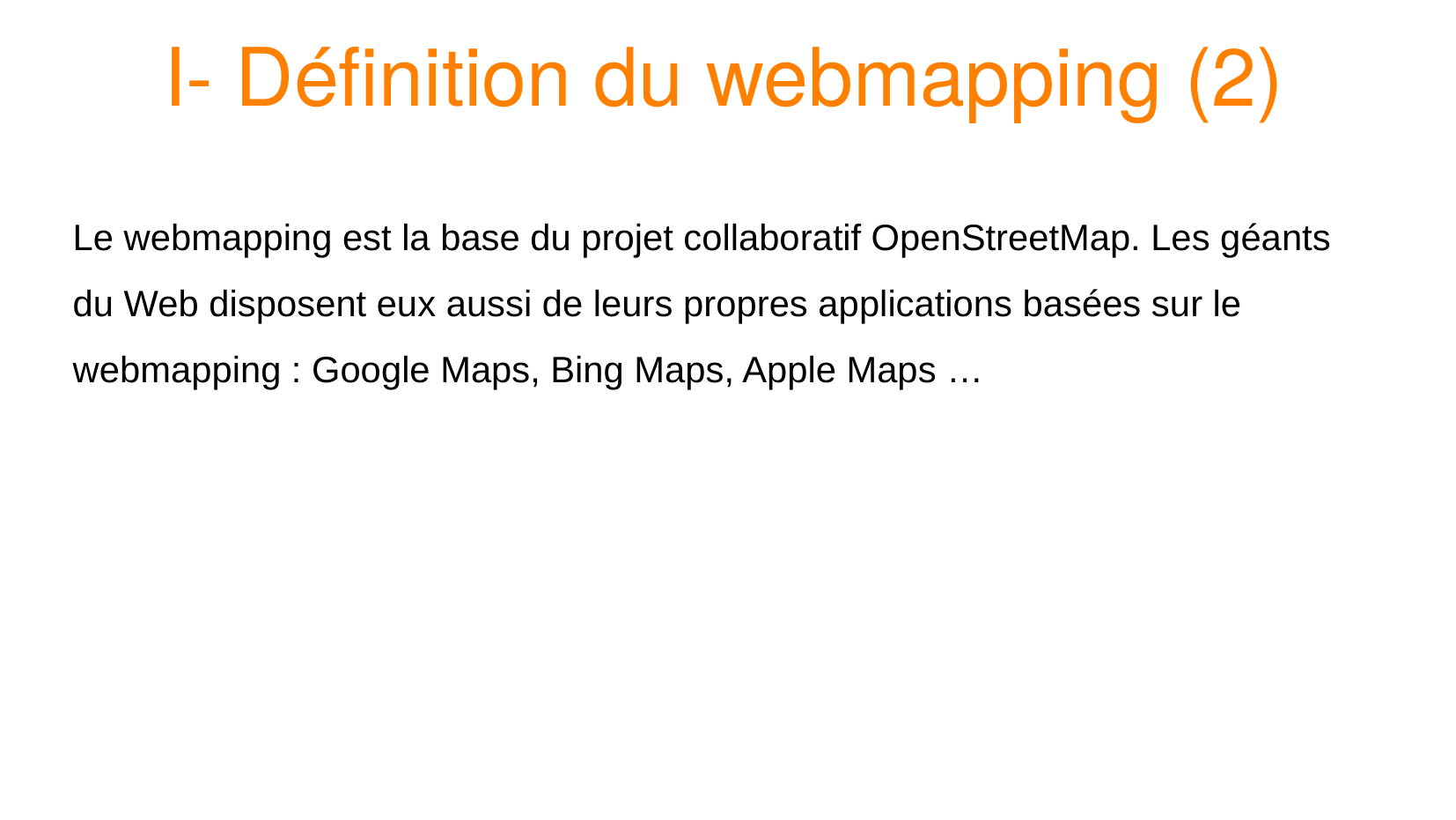

I- Définition du webmapping (2)
# Le webmapping est la base du projet collaboratif OpenStreetMap. Les géants du Web disposent eux aussi de leurs propres applications basées sur le webmapping : Google Maps, Bing Maps, Apple Maps …